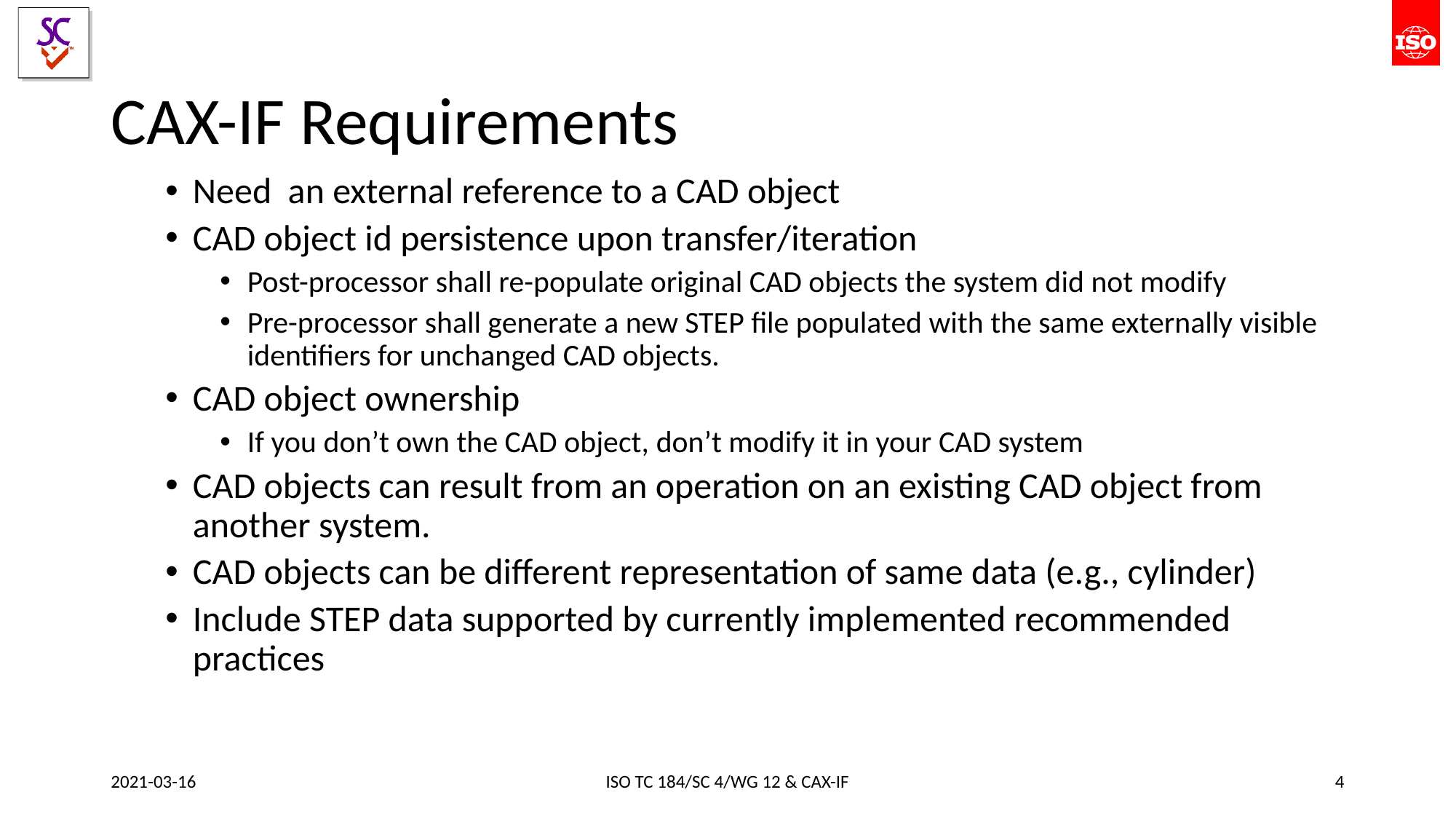

# CAX-IF Requirements
Need  an external reference to a CAD object
CAD object id persistence upon transfer/iteration
Post-processor shall re-populate original CAD objects the system did not modify
Pre-processor shall generate a new STEP file populated with the same externally visible identifiers for unchanged CAD objects.
CAD object ownership
If you don’t own the CAD object, don’t modify it in your CAD system
CAD objects can result from an operation on an existing CAD object from another system.
CAD objects can be different representation of same data (e.g., cylinder)
Include STEP data supported by currently implemented recommended practices
2021-03-16
ISO TC 184/SC 4/WG 12 & CAX-IF
4